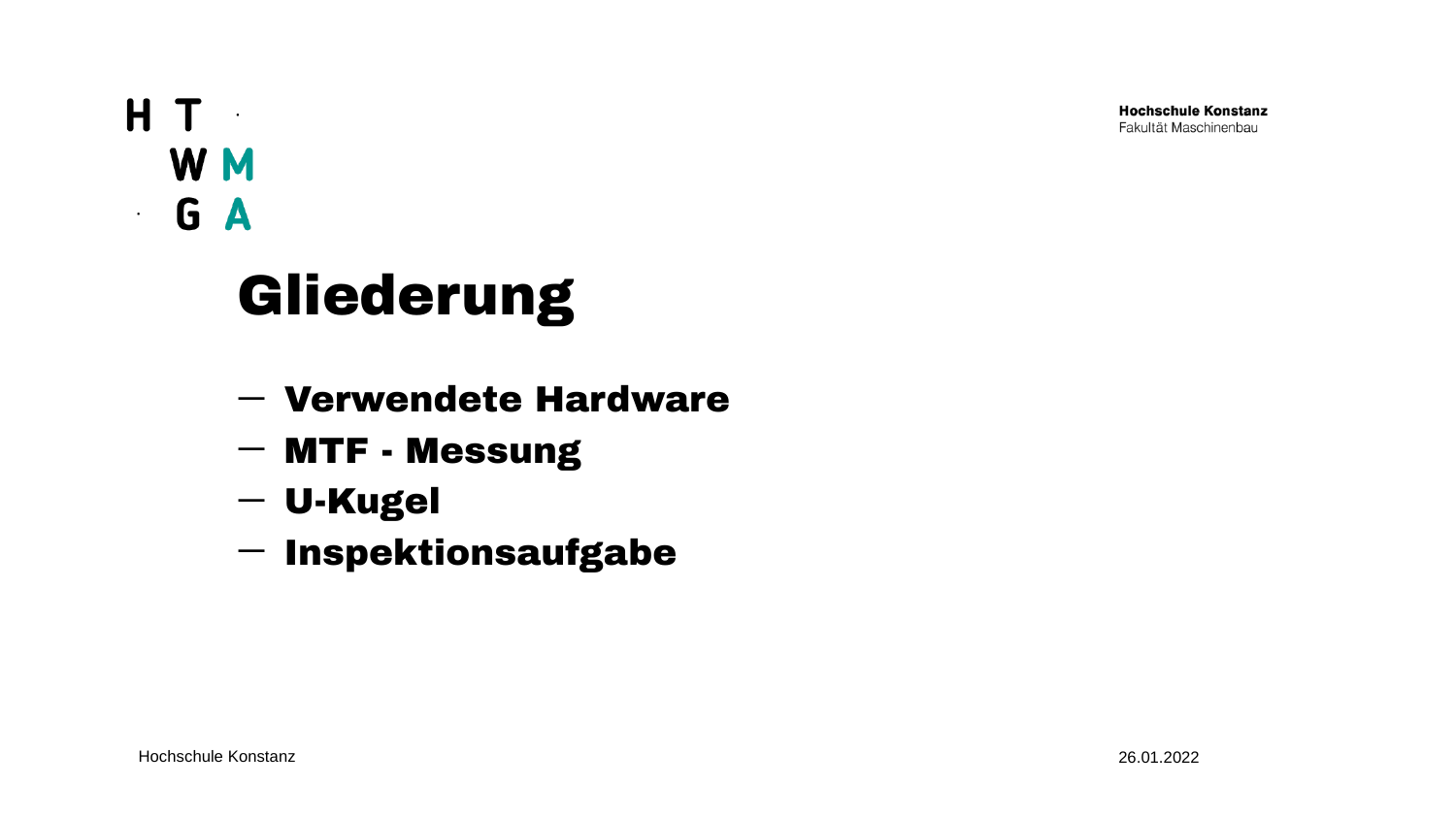

Gliederung
Verwendete Hardware
MTF - Messung
U-Kugel
Inspektionsaufgabe